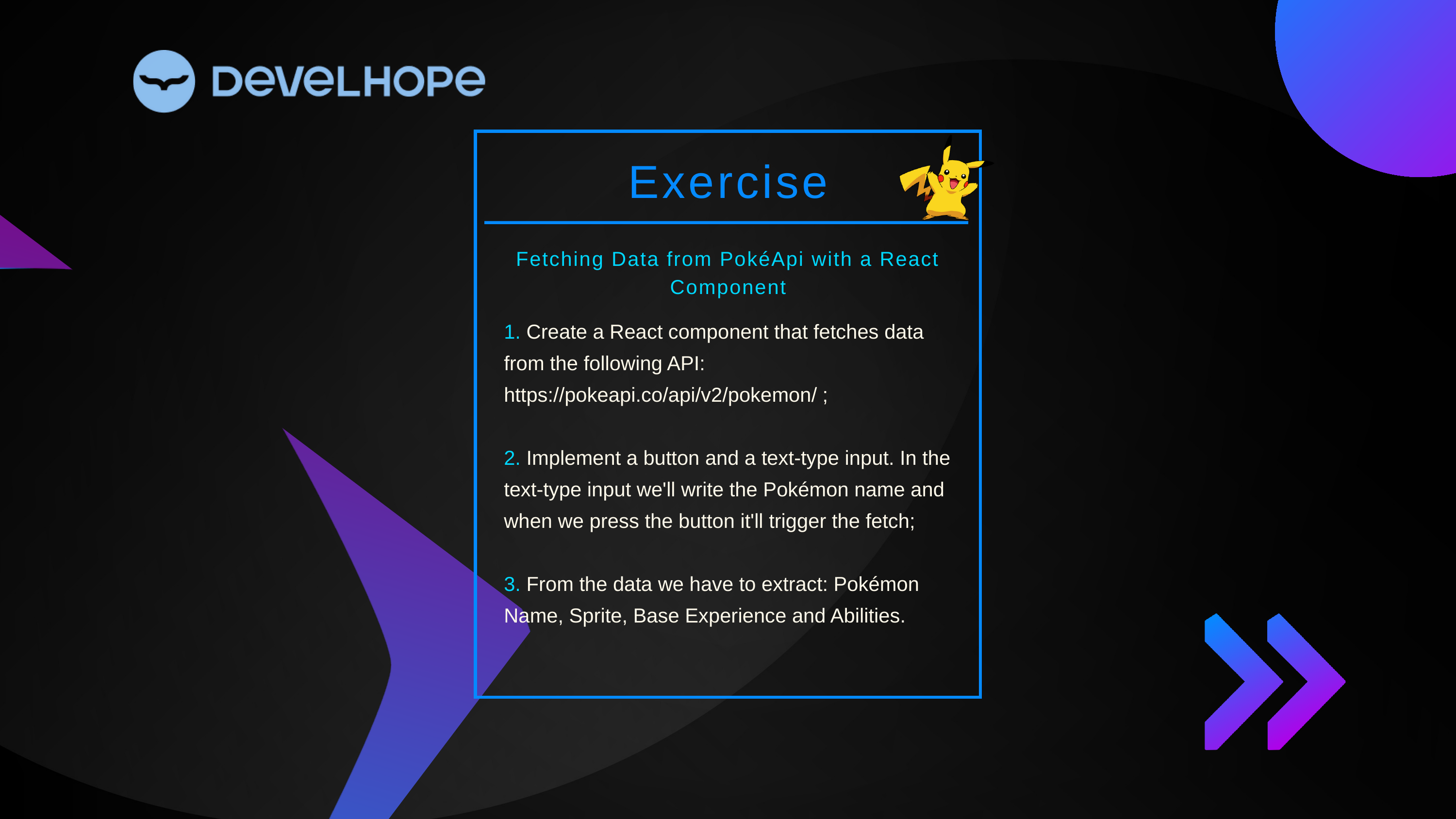

Exercise

Fetching Data from PokéApi with a React Component
1. Create a React component that fetches data from the following API: https://pokeapi.co/api/v2/pokemon/ ;

2. Implement a button and a text-type input. In the text-type input we'll write the Pokémon name and when we press the button it'll trigger the fetch;

3. From the data we have to extract: Pokémon Name, Sprite, Base Experience and Abilities.